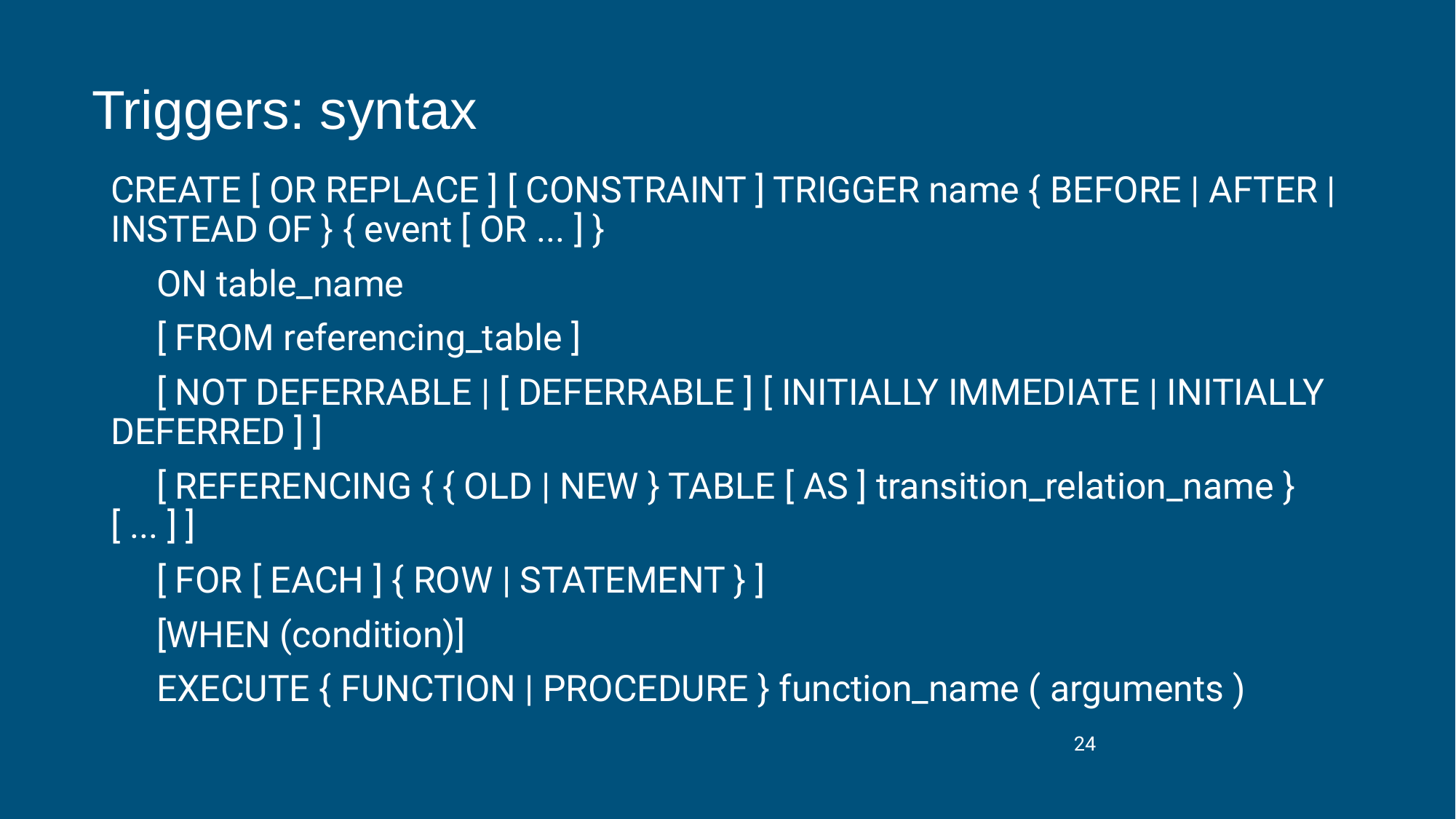

# Triggers: syntax
CREATE [ OR REPLACE ] [ CONSTRAINT ] TRIGGER name { BEFORE | AFTER | INSTEAD OF } { event [ OR ... ] }
     ON table_name
     [ FROM referencing_table ]
     [ NOT DEFERRABLE | [ DEFERRABLE ] [ INITIALLY IMMEDIATE | INITIALLY DEFERRED ] ]
     [ REFERENCING { { OLD | NEW } TABLE [ AS ] transition_relation_name } [ ... ] ]
     [ FOR [ EACH ] { ROW | STATEMENT } ]
     [WHEN (condition)]
     EXECUTE { FUNCTION | PROCEDURE } function_name ( arguments )
24